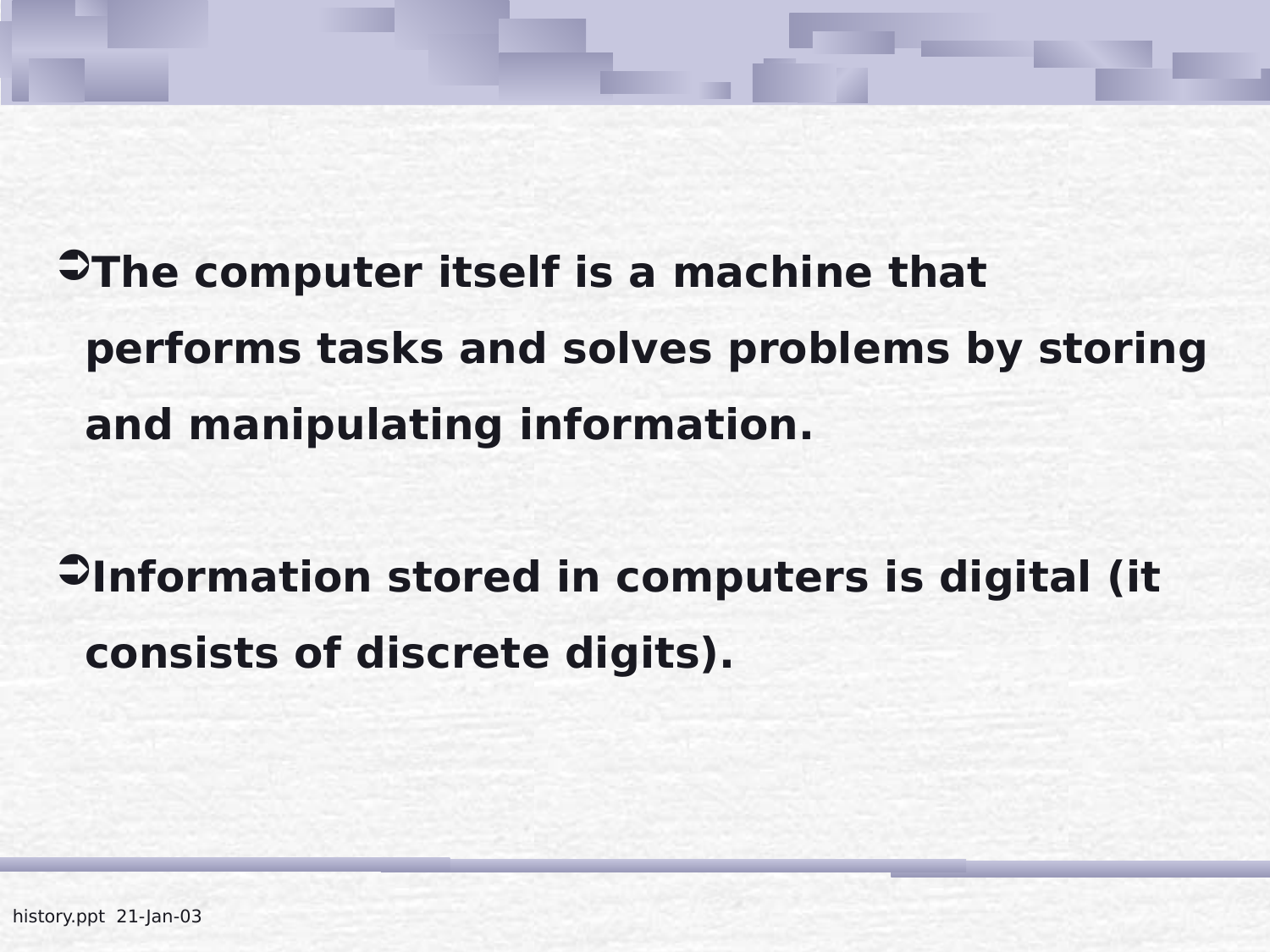

The computer itself is a machine that performs tasks and solves problems by storing and manipulating information.

Information stored in computers is digital (it consists of discrete digits).